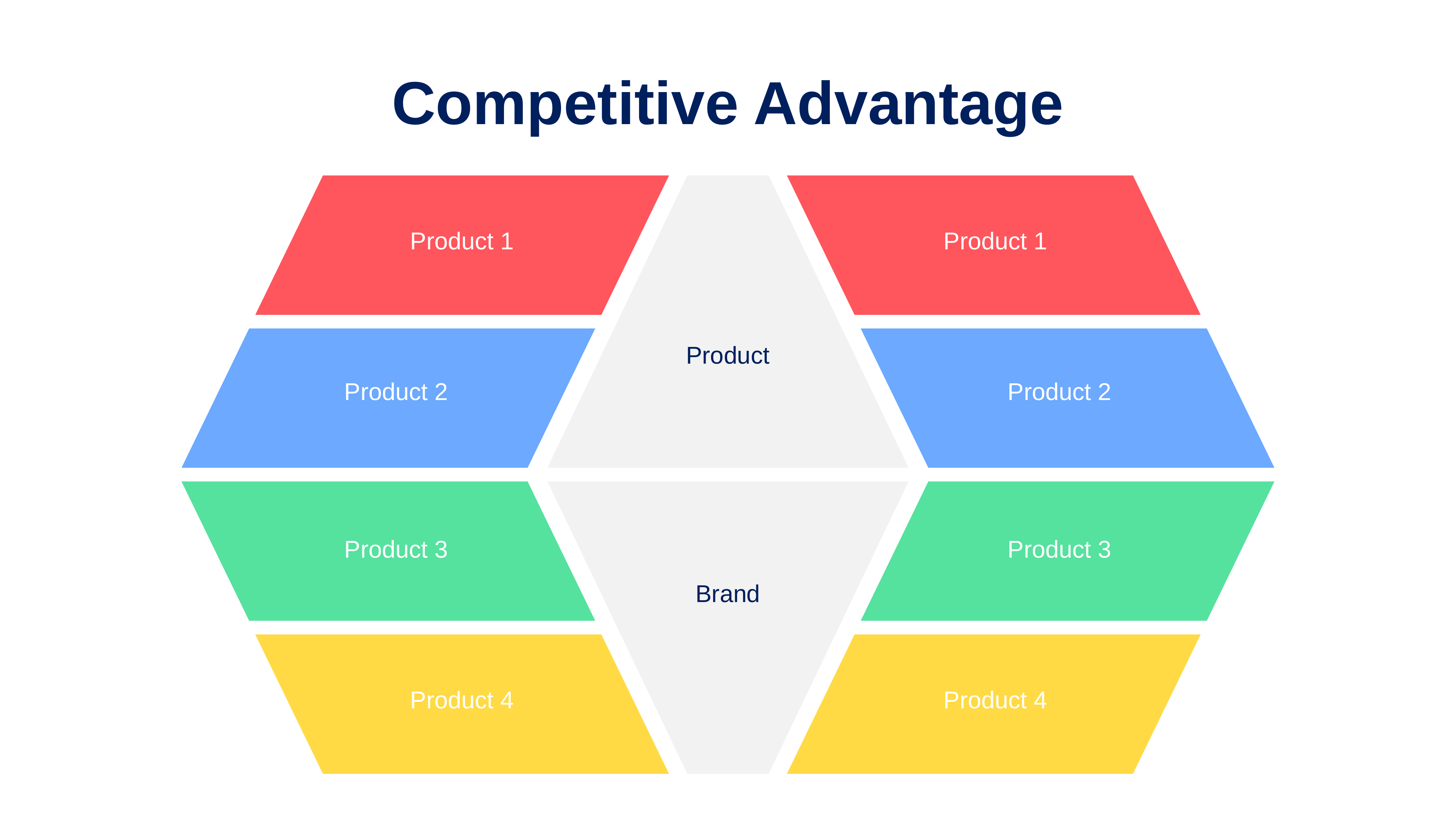

Competitive Advantage

Product 1
Product 1

Product
Product 2
Product 2

Product 3
Product 3
Brand

Product 4
Product 4